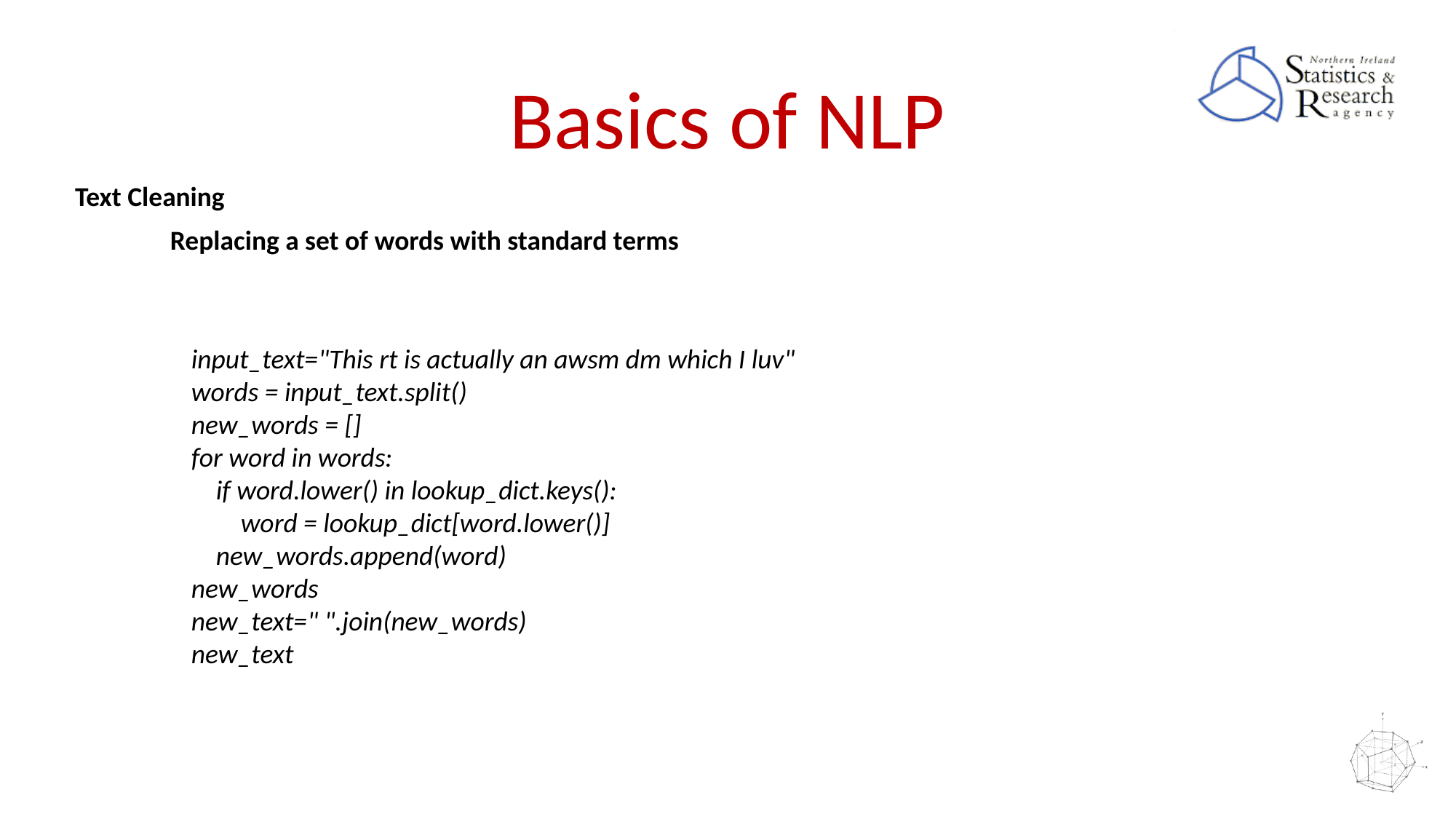

# Basics of NLP
Text Cleaning
Replacing a set of words with standard terms
input_text="This rt is actually an awsm dm which I luv"
words = input_text.split()
new_words = []
for word in words:
    if word.lower() in lookup_dict.keys():
        word = lookup_dict[word.lower()]
    new_words.append(word)
new_words
new_text=" ".join(new_words)
new_text